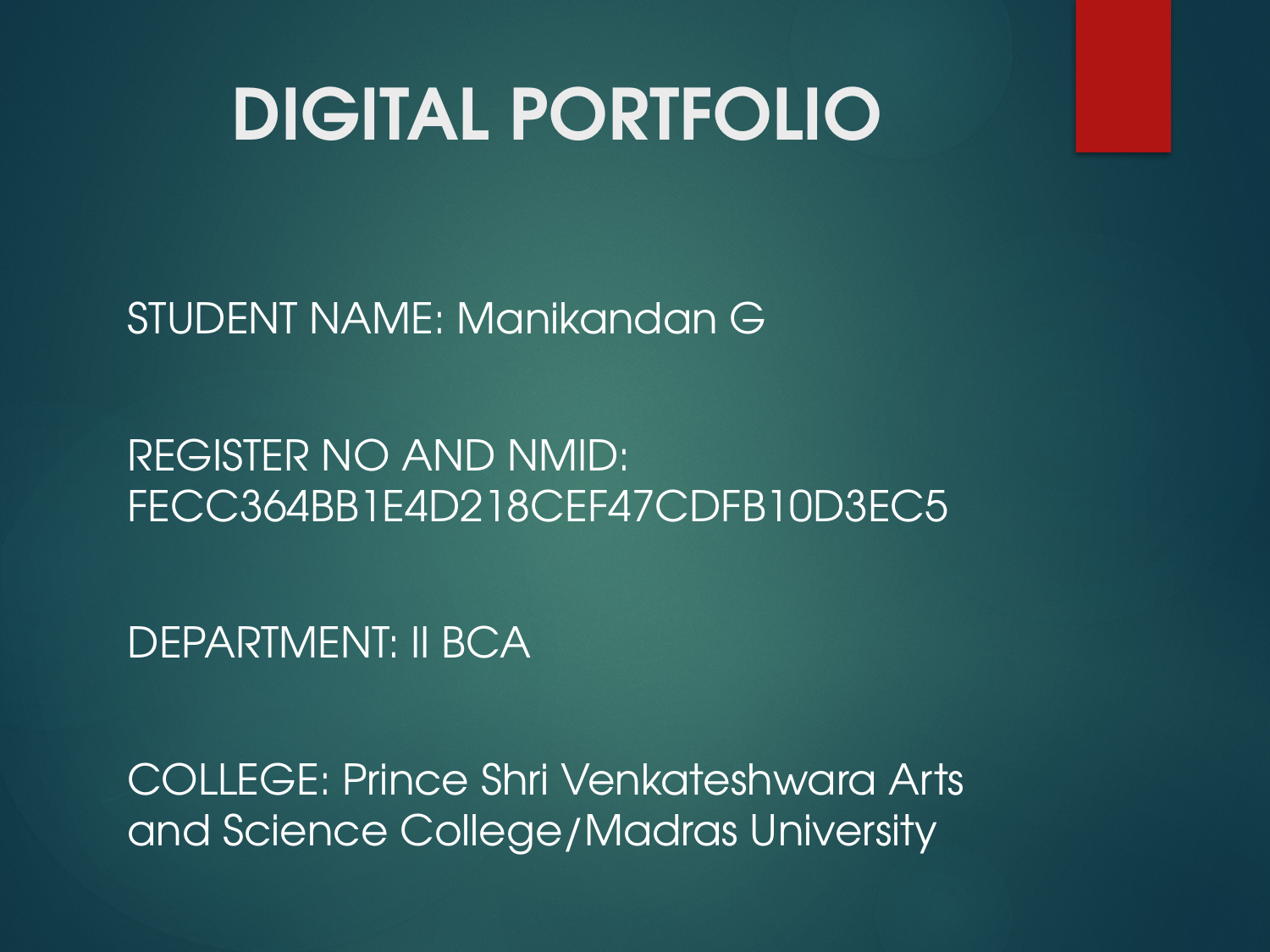

# DIGITAL PORTFOLIO
STUDENT NAME: Manikandan G

REGISTER NO AND NMID: FECC364BB1E4D218CEF47CDFB10D3EC5

DEPARTMENT: II BCA

COLLEGE: Prince Shri Venkateshwara Arts and Science College/Madras University